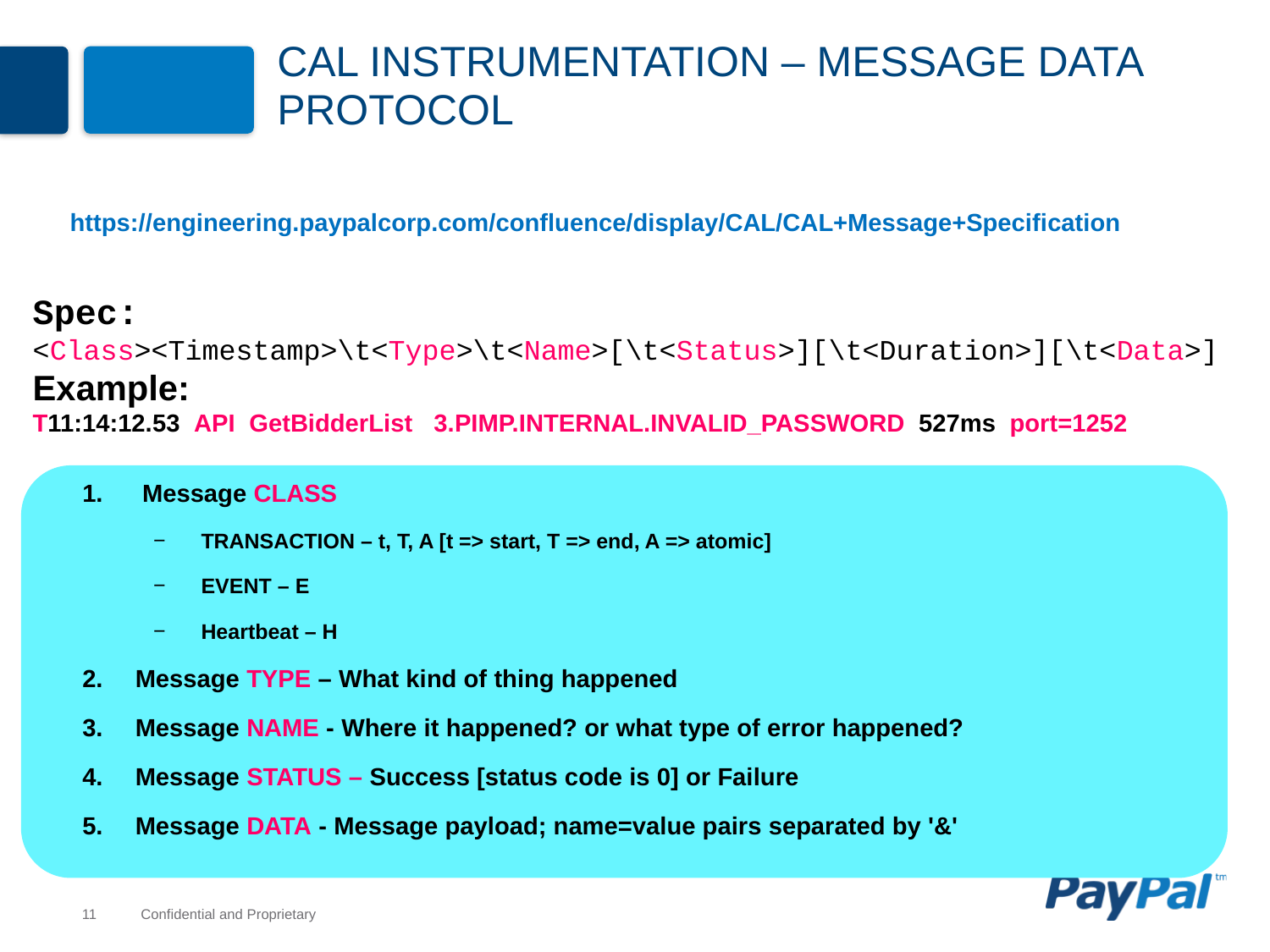

# CAL Instrumentation – Message Data Protocol
https://engineering.paypalcorp.com/confluence/display/CAL/CAL+Message+Specification
Spec:
<Class><Timestamp>\t<Type>\t<Name>[\t<Status>][\t<Duration>][\t<Data>]
Example:
T11:14:12.53  API  GetBidderList   3.PIMP.INTERNAL.INVALID_PASSWORD  527ms  port=1252

 Message CLASS
TRANSACTION – t, T, A [t => start, T => end, A => atomic]
EVENT – E
Heartbeat – H
Message TYPE – What kind of thing happened
Message NAME - Where it happened? or what type of error happened?
Message STATUS – Success [status code is 0] or Failure
Message DATA - Message payload; name=value pairs separated by '&'